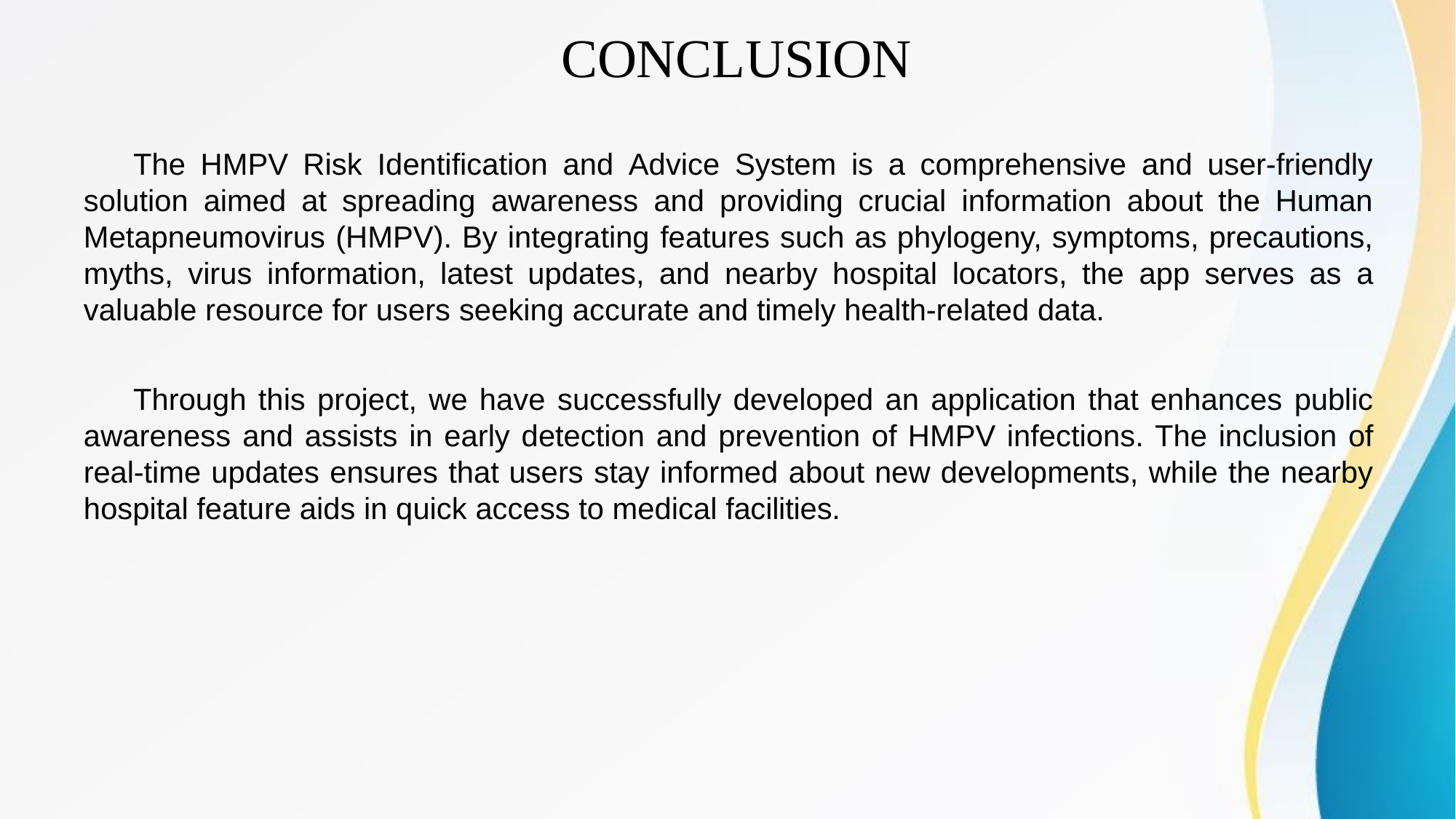

# CONCLUSION
The HMPV Risk Identification and Advice System is a comprehensive and user-friendly solution aimed at spreading awareness and providing crucial information about the Human Metapneumovirus (HMPV). By integrating features such as phylogeny, symptoms, precautions, myths, virus information, latest updates, and nearby hospital locators, the app serves as a valuable resource for users seeking accurate and timely health-related data.

Through this project, we have successfully developed an application that enhances public awareness and assists in early detection and prevention of HMPV infections. The inclusion of real-time updates ensures that users stay informed about new developments, while the nearby hospital feature aids in quick access to medical facilities.